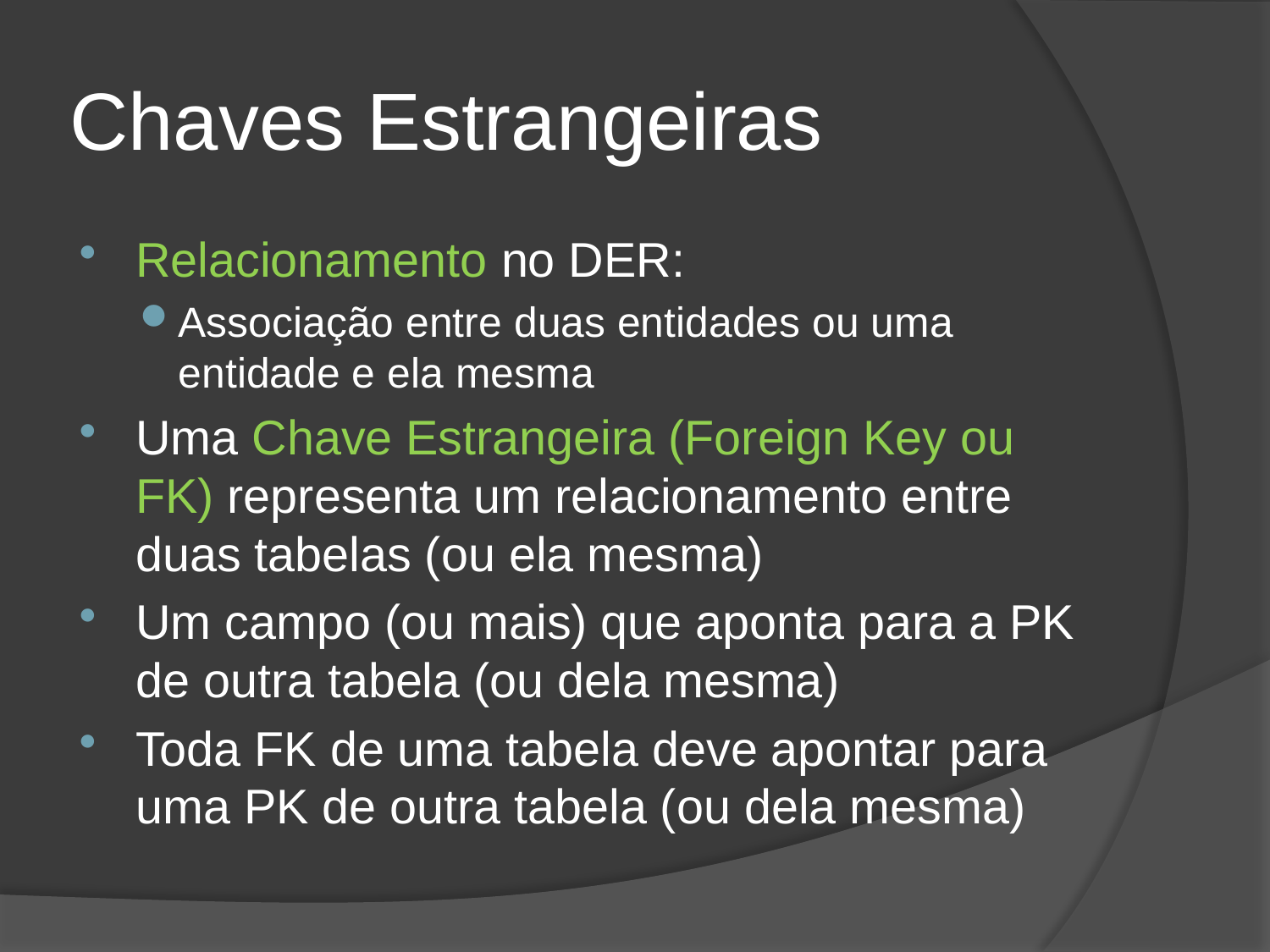

# Chaves Estrangeiras
Relacionamento no DER:
Associação entre duas entidades ou uma entidade e ela mesma
Uma Chave Estrangeira (Foreign Key ou FK) representa um relacionamento entre duas tabelas (ou ela mesma)
Um campo (ou mais) que aponta para a PK de outra tabela (ou dela mesma)
Toda FK de uma tabela deve apontar para uma PK de outra tabela (ou dela mesma)